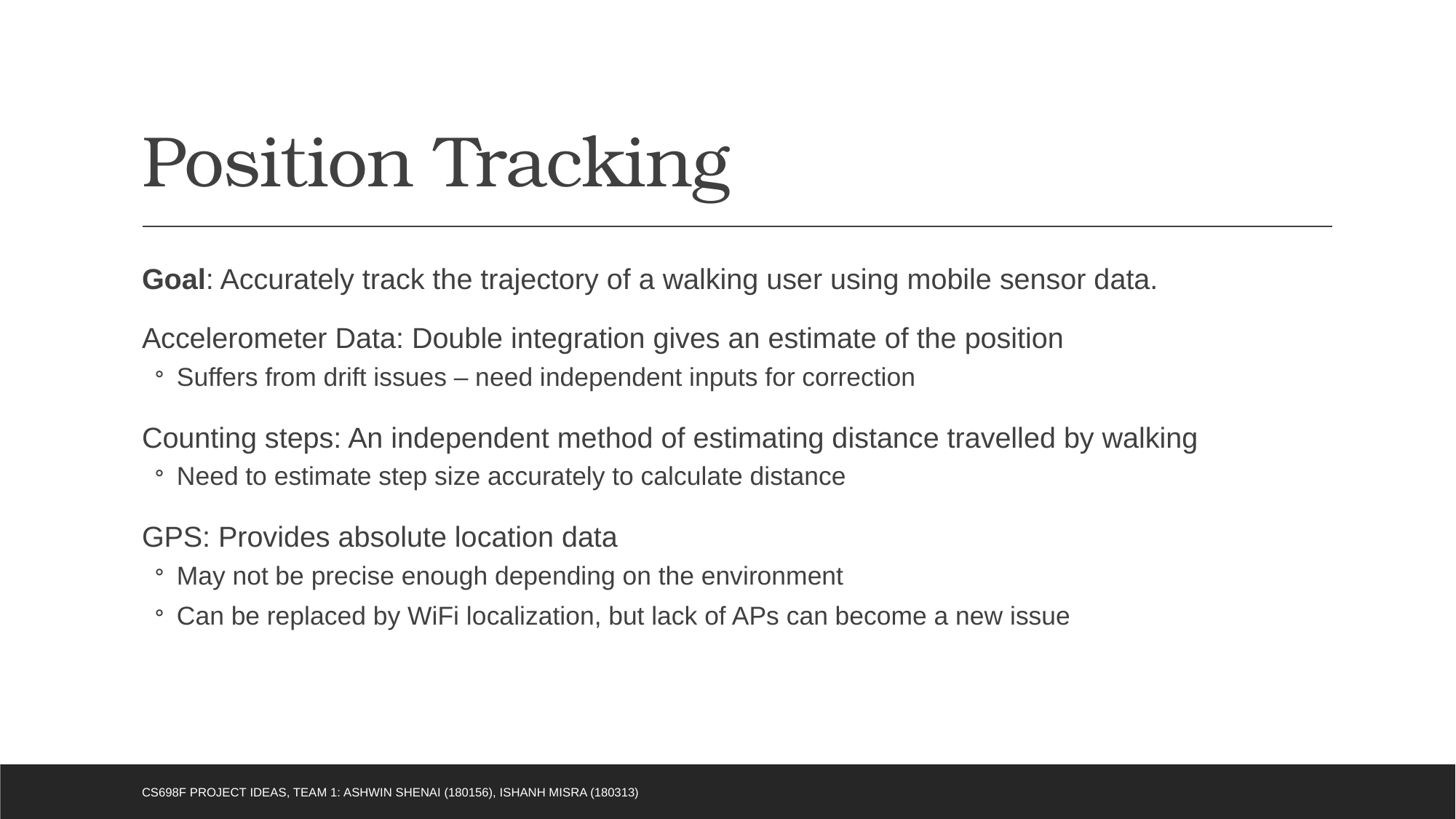

# Position Tracking
Goal: Accurately track the trajectory of a walking user using mobile sensor data.
Accelerometer Data: Double integration gives an estimate of the position
Suffers from drift issues – need independent inputs for correction
Counting steps: An independent method of estimating distance travelled by walking
Need to estimate step size accurately to calculate distance
GPS: Provides absolute location data
May not be precise enough depending on the environment
Can be replaced by WiFi localization, but lack of APs can become a new issue
CS698F Project Ideas, Team 1: Ashwin Shenai (180156), Ishanh Misra (180313)